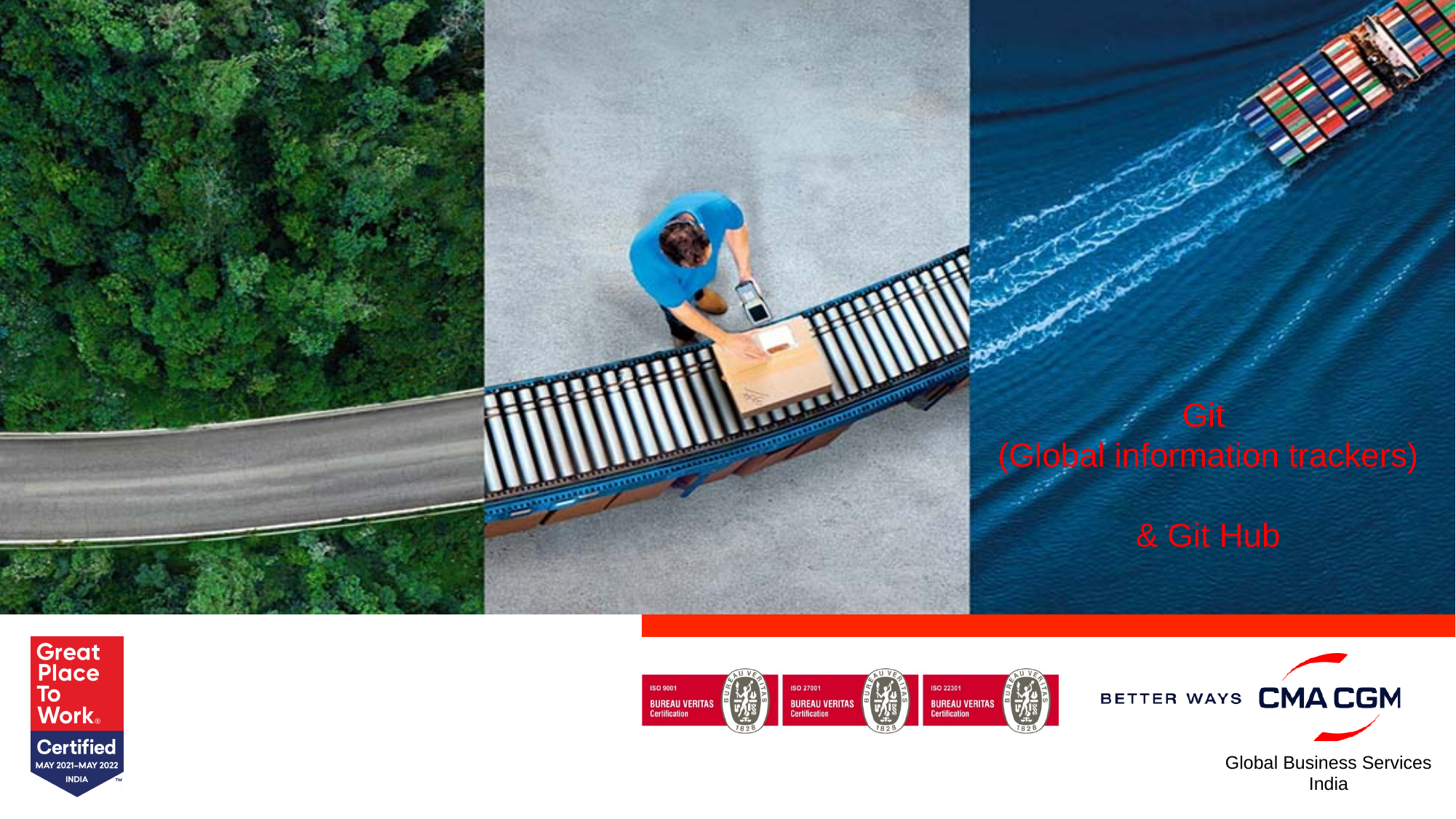

# Git (Global information trackers) & Git Hub